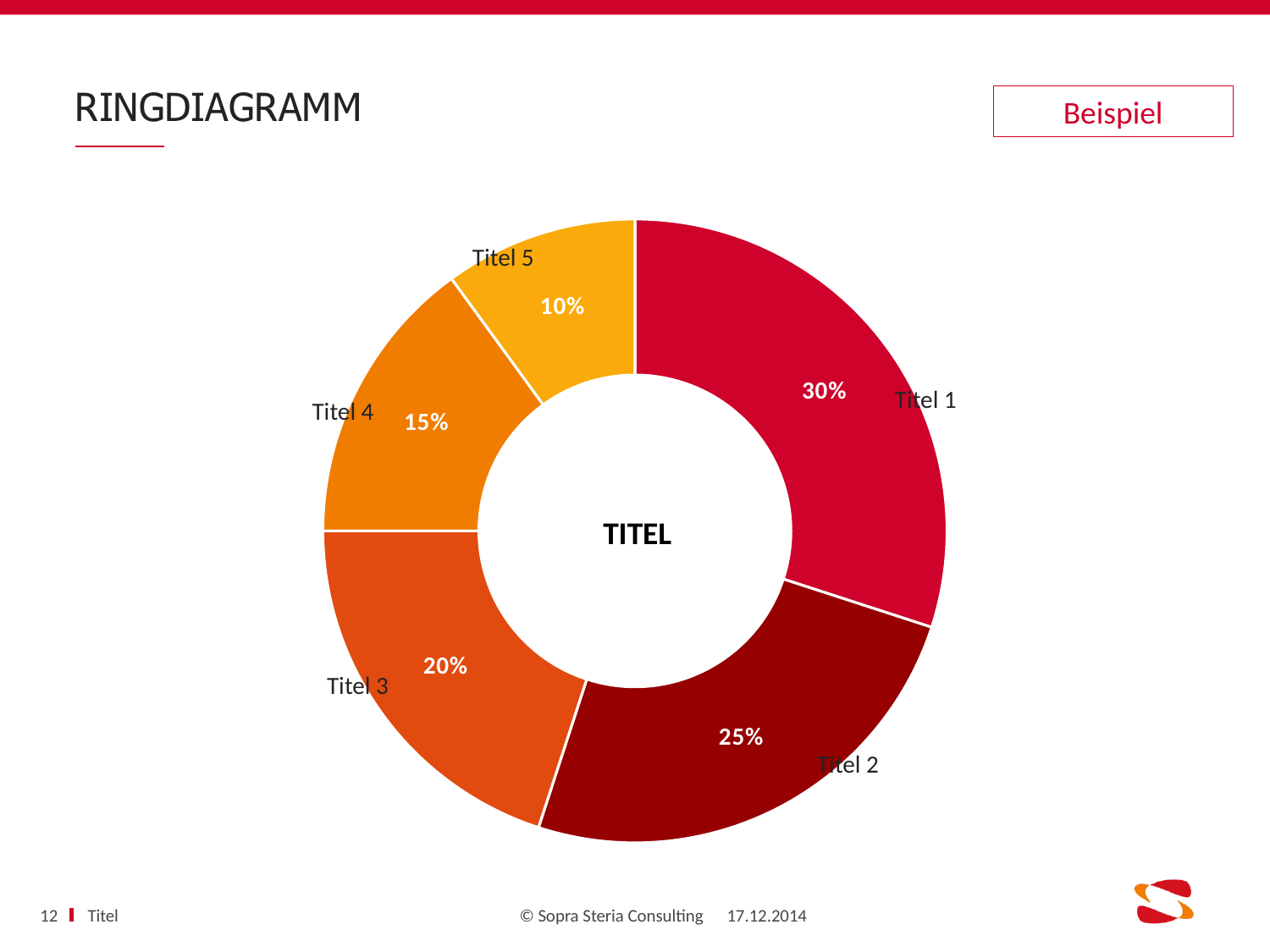

# ringdiagramm
Beispiel

### Chart

| Category | Datenreihe 1 |
|---|---|
| Title 1 | 0.3 |
| Title 2 | 0.25 |
| Title 3 | 0.2 |
| Title 4 | 0.15 |
| Title 5 | 0.1 |
Titel 5
Titel 1
Titel 4
TITEL
Titel 3
Titel 2

Titel
12
17.12.2014